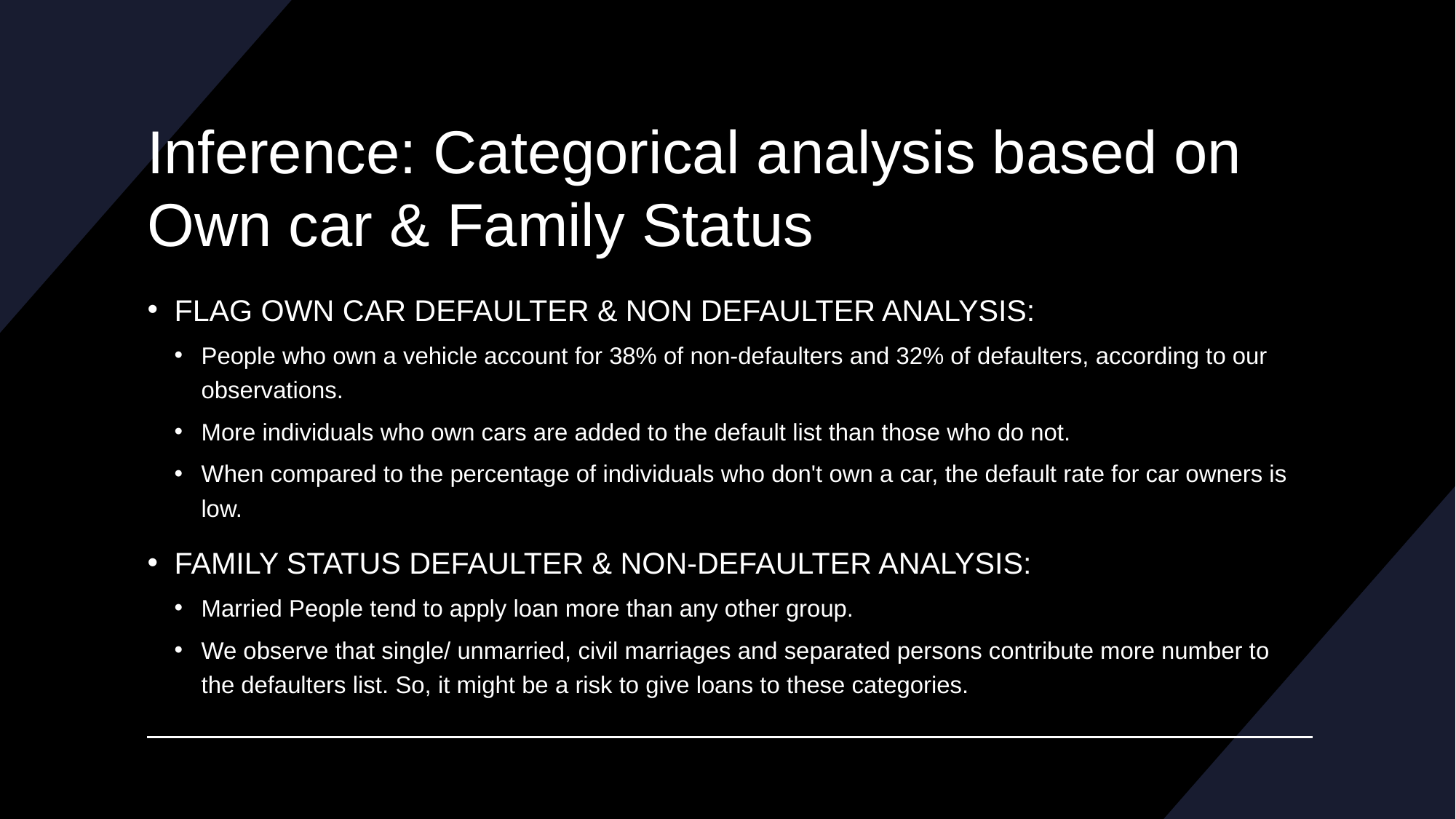

# Inference: Categorical analysis based on Own car & Family Status
FLAG OWN CAR DEFAULTER & NON DEFAULTER ANALYSIS:
People who own a vehicle account for 38% of non-defaulters and 32% of defaulters, according to our observations.
More individuals who own cars are added to the default list than those who do not.
When compared to the percentage of individuals who don't own a car, the default rate for car owners is low.
FAMILY STATUS DEFAULTER & NON-DEFAULTER ANALYSIS:
Married People tend to apply loan more than any other group.
We observe that single/ unmarried, civil marriages and separated persons contribute more number to the defaulters list. So, it might be a risk to give loans to these categories.